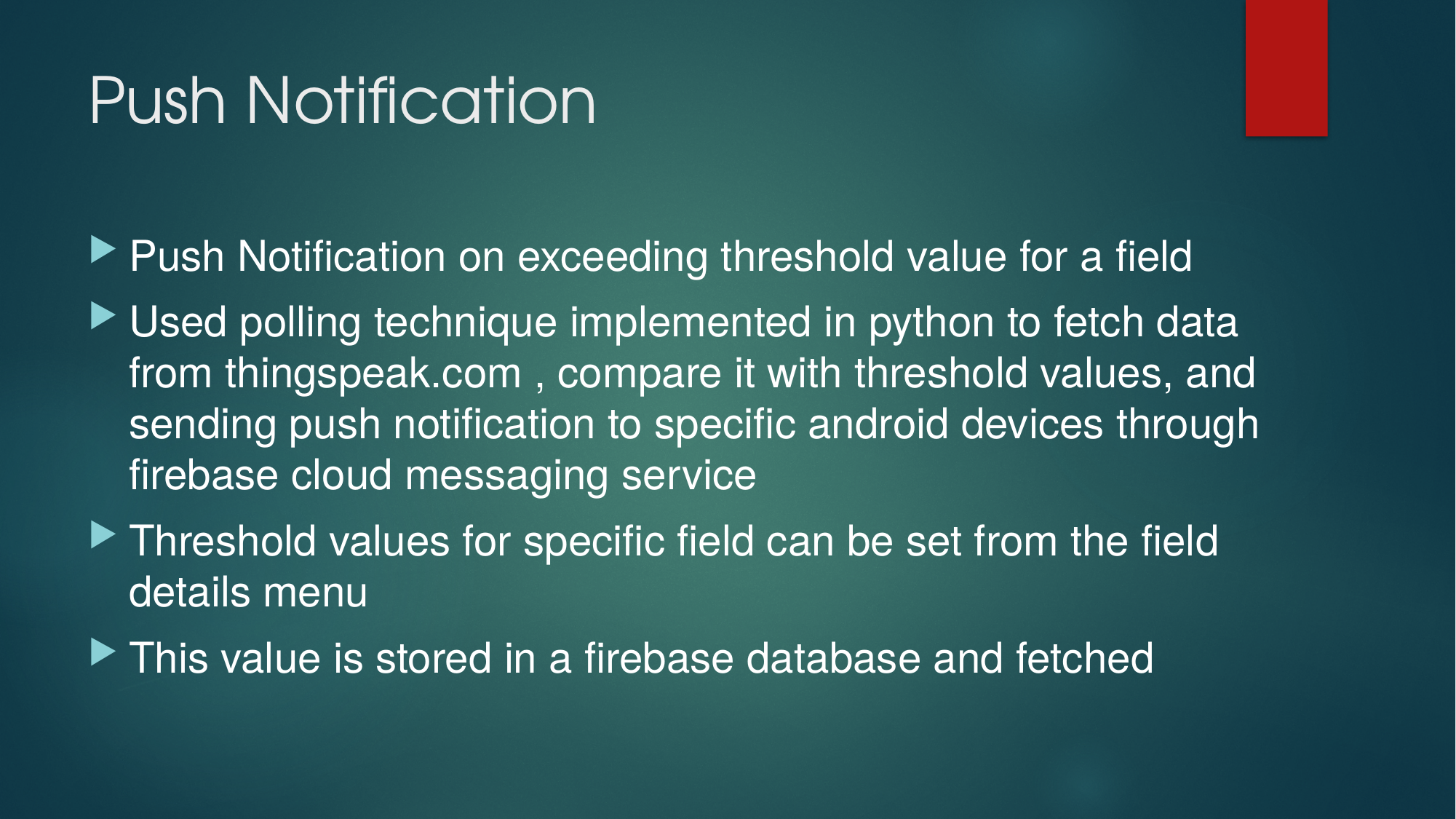

# Push Notification
Push Notification on exceeding threshold value for a field
Used polling technique implemented in python to fetch data from thingspeak.com , compare it with threshold values, and sending push notification to specific android devices through firebase cloud messaging service
Threshold values for specific field can be set from the field details menu
This value is stored in a firebase database and fetched